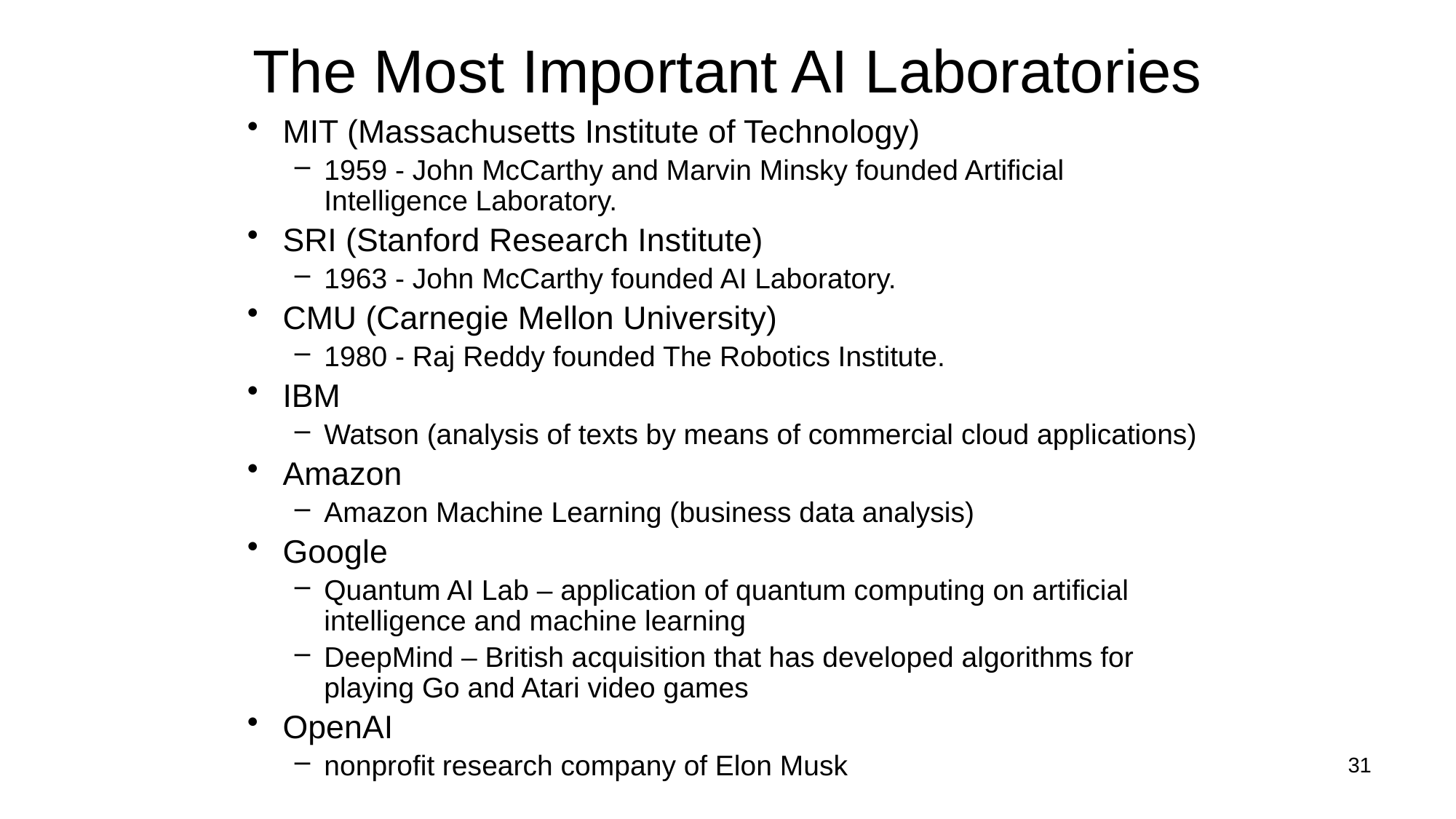

# The Most Important AI Laboratories
MIT (Massachusetts Institute of Technology)
1959 - John McCarthy and Marvin Minsky founded Artificial Intelligence Laboratory.
SRI (Stanford Research Institute)
1963 - John McCarthy founded AI Laboratory.
CMU (Carnegie Mellon University)
1980 - Raj Reddy founded The Robotics Institute.
IBM
Watson (analysis of texts by means of commercial cloud applications)
Amazon
Amazon Machine Learning (business data analysis)
Google
Quantum AI Lab – application of quantum computing on artificial intelligence and machine learning
DeepMind – British acquisition that has developed algorithms for playing Go and Atari video games
OpenAI
nonprofit research company of Elon Musk

31